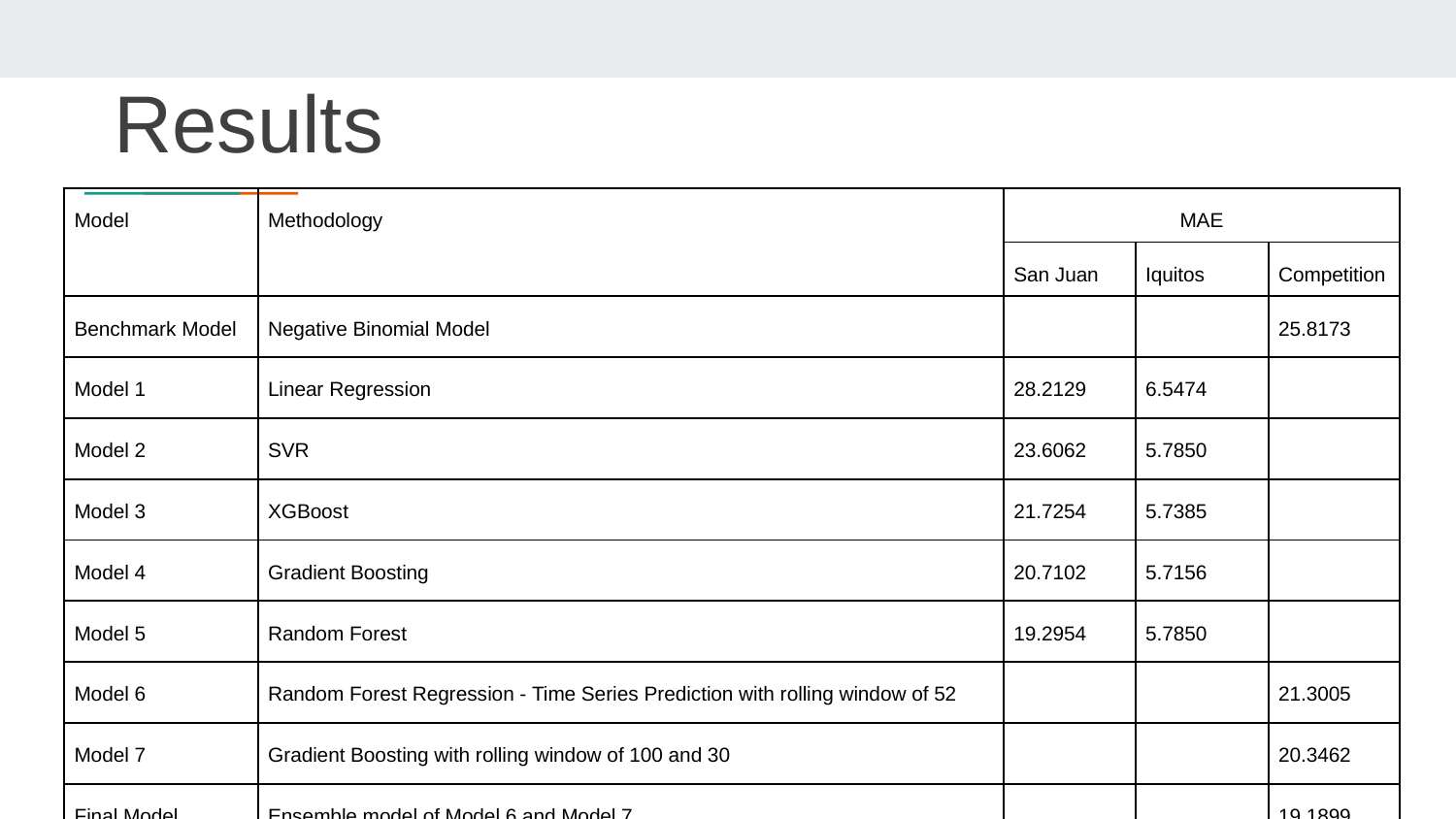

# Results
| Model | Methodology | MAE |  |  |
| --- | --- | --- | --- | --- |
|  |  | San Juan | Iquitos | Competition |
| Benchmark Model | Negative Binomial Model |  |  | 25.8173 |
| Model 1 | Linear Regression | 28.2129 | 6.5474 |  |
| Model 2 | SVR | 23.6062 | 5.7850 |  |
| Model 3 | XGBoost | 21.7254 | 5.7385 |  |
| Model 4 | Gradient Boosting | 20.7102 | 5.7156 |  |
| Model 5 | Random Forest | 19.2954 | 5.7850 |  |
| Model 6 | Random Forest Regression - Time Series Prediction with rolling window of 52 |  |  | 21.3005 |
| Model 7 | Gradient Boosting with rolling window of 100 and 30 |  |  | 20.3462 |
| Final Model | Ensemble model of Model 6 and Model 7 |  |  | 19.1899 |